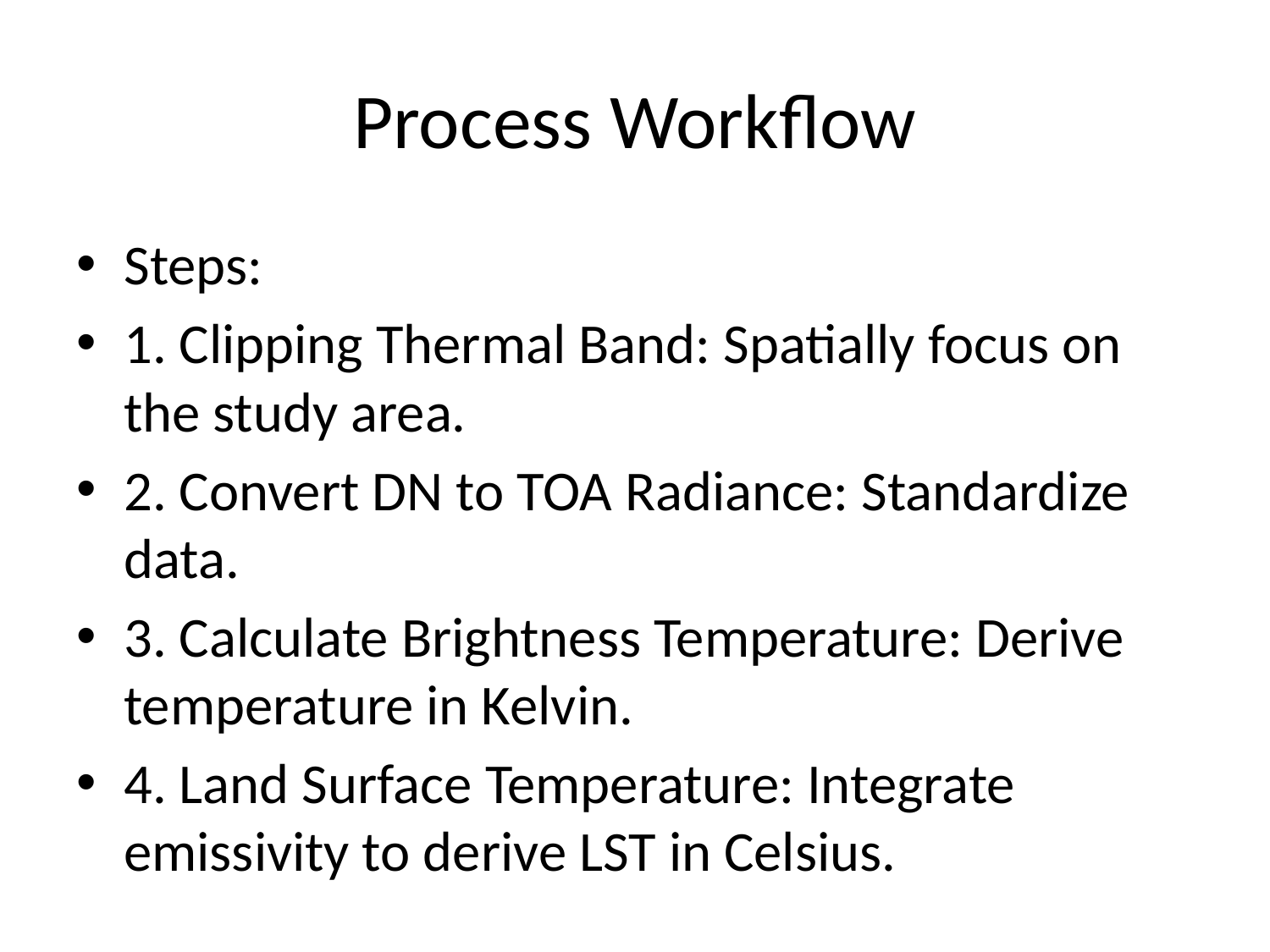

# Process Workflow
Steps:
1. Clipping Thermal Band: Spatially focus on the study area.
2. Convert DN to TOA Radiance: Standardize data.
3. Calculate Brightness Temperature: Derive temperature in Kelvin.
4. Land Surface Temperature: Integrate emissivity to derive LST in Celsius.